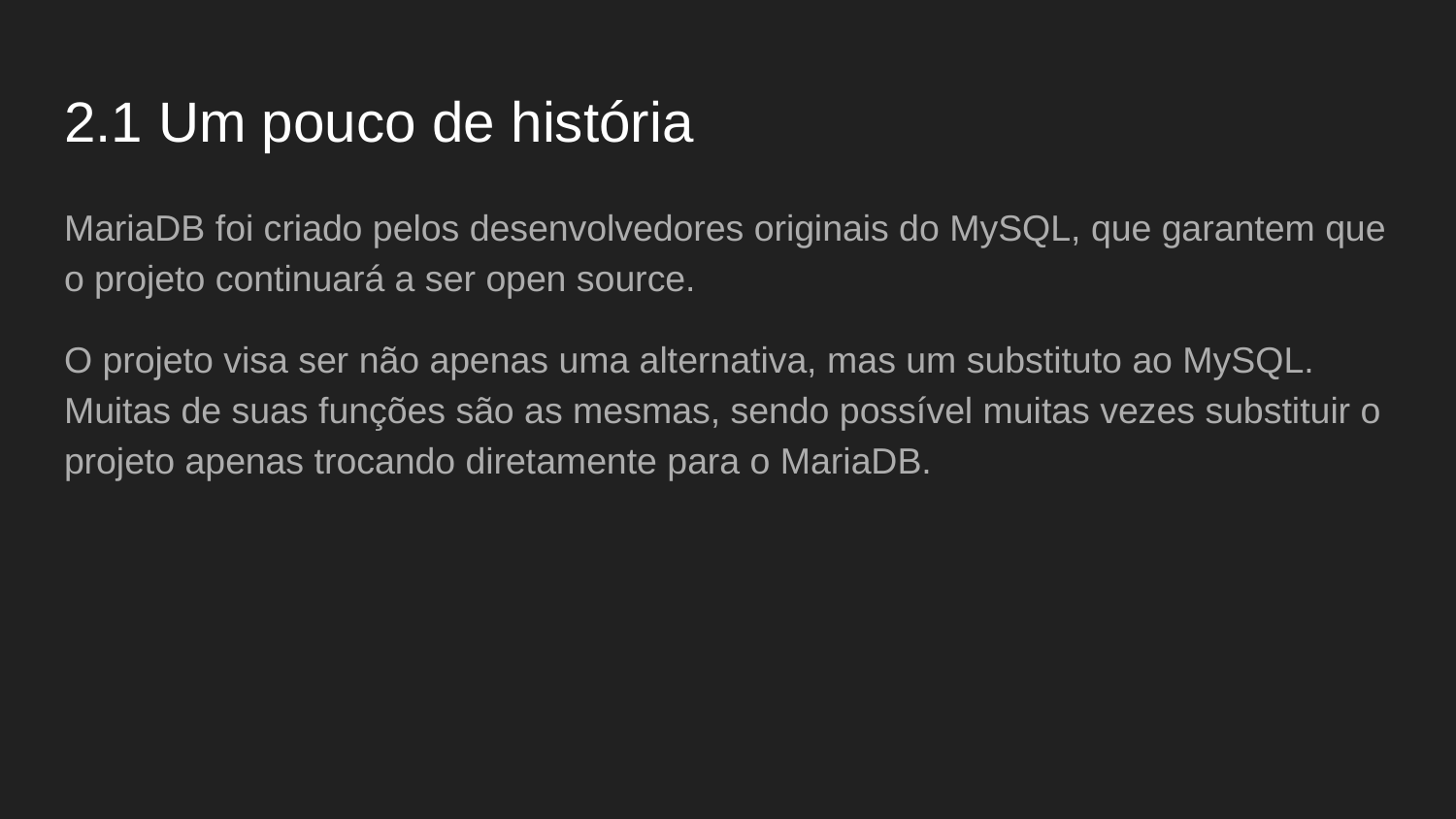

# 2.1 Um pouco de história
MariaDB foi criado pelos desenvolvedores originais do MySQL, que garantem que o projeto continuará a ser open source.
O projeto visa ser não apenas uma alternativa, mas um substituto ao MySQL. Muitas de suas funções são as mesmas, sendo possível muitas vezes substituir o projeto apenas trocando diretamente para o MariaDB.